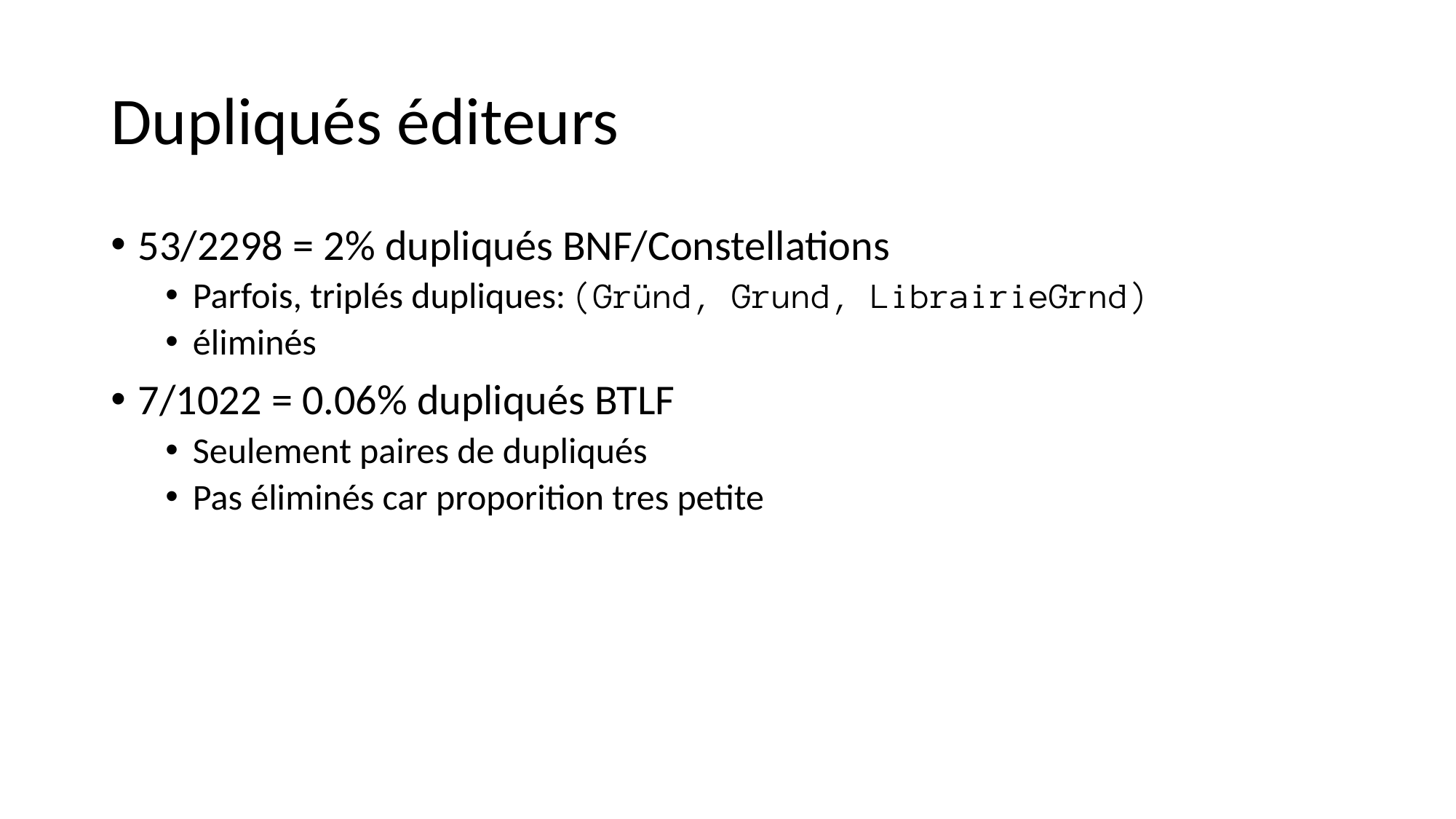

# Dupliqués éditeurs
53/2298 = 2% dupliqués BNF/Constellations
Parfois, triplés dupliques: (Gründ, Grund, LibrairieGrnd)
éliminés
7/1022 = 0.06% dupliqués BTLF
Seulement paires de dupliqués
Pas éliminés car proporition tres petite